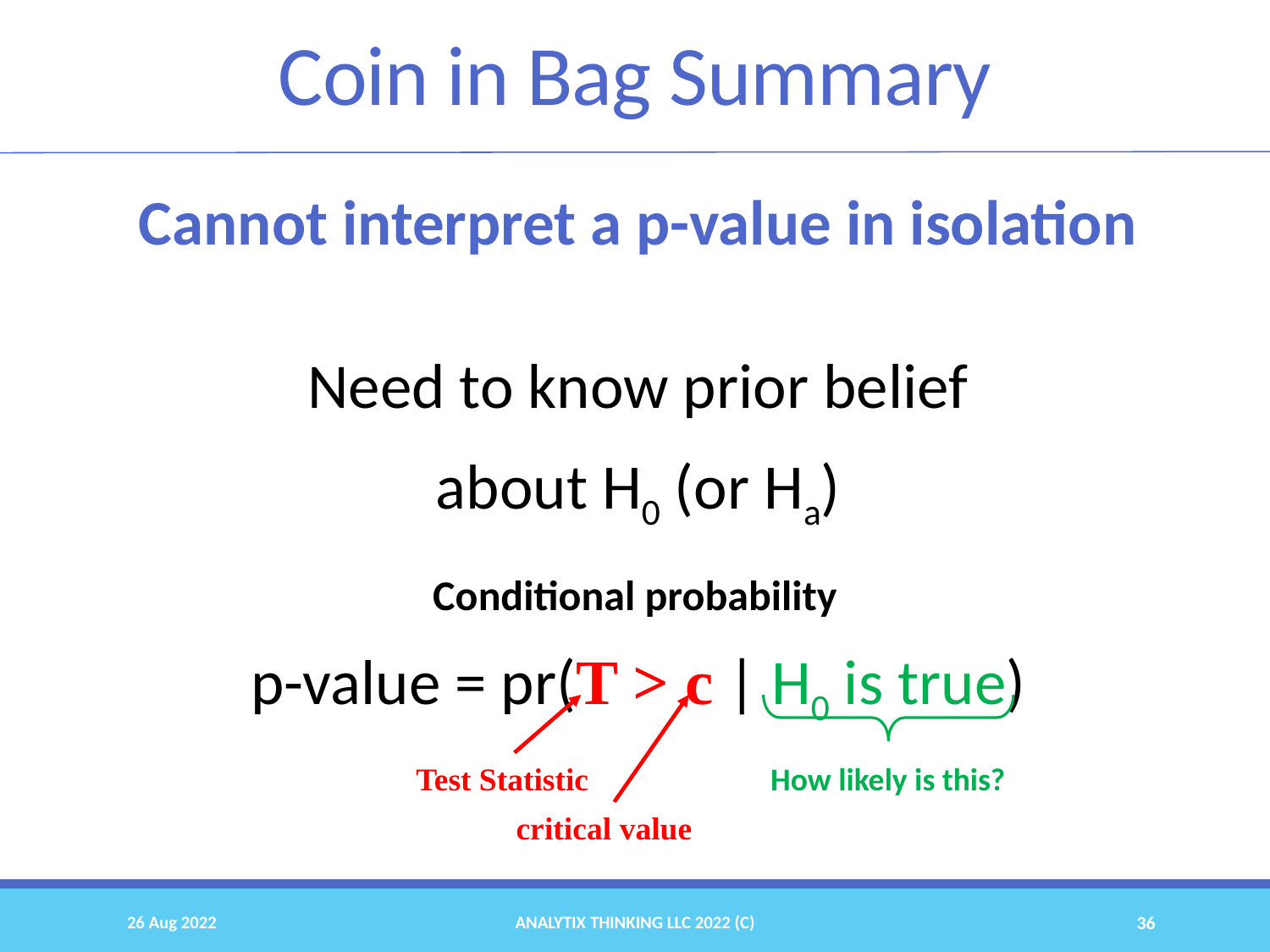

# Coin in Bag Summary
Cannot interpret a p-value in isolation

Need to know prior belief
about H0 (or Ha)

p-value = pr(T > c | H0 is true)
Conditional probability

Test Statistic
How likely is this?
critical value
26 Aug 2022
Analytix Thinking LLC 2022 (C)
36